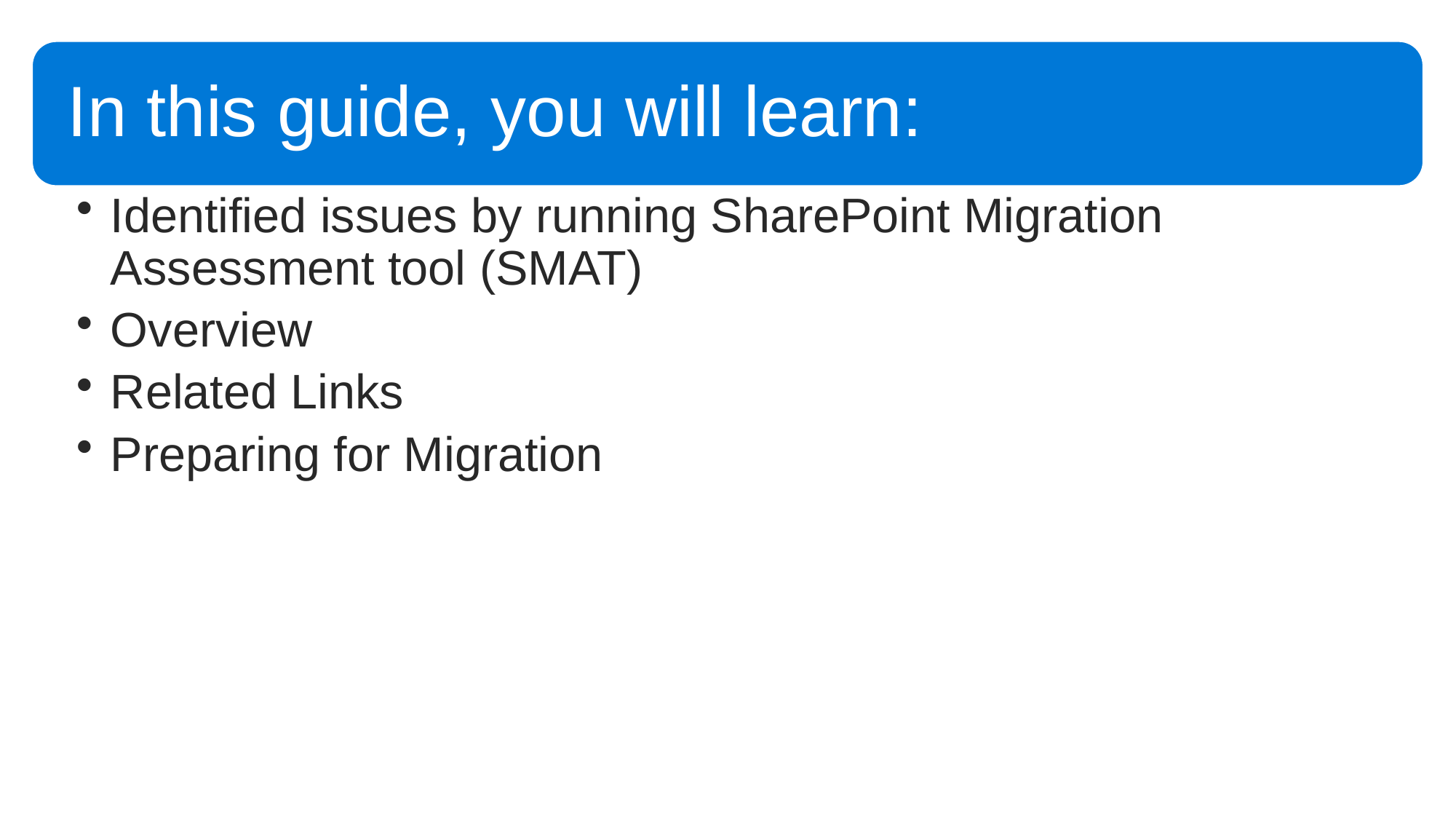

# Objectives Outlines
In this guide, you will learn:
Identified issues by running SharePoint Migration Assessment tool (SMAT)
Overview
Related Links
Preparing for Migration